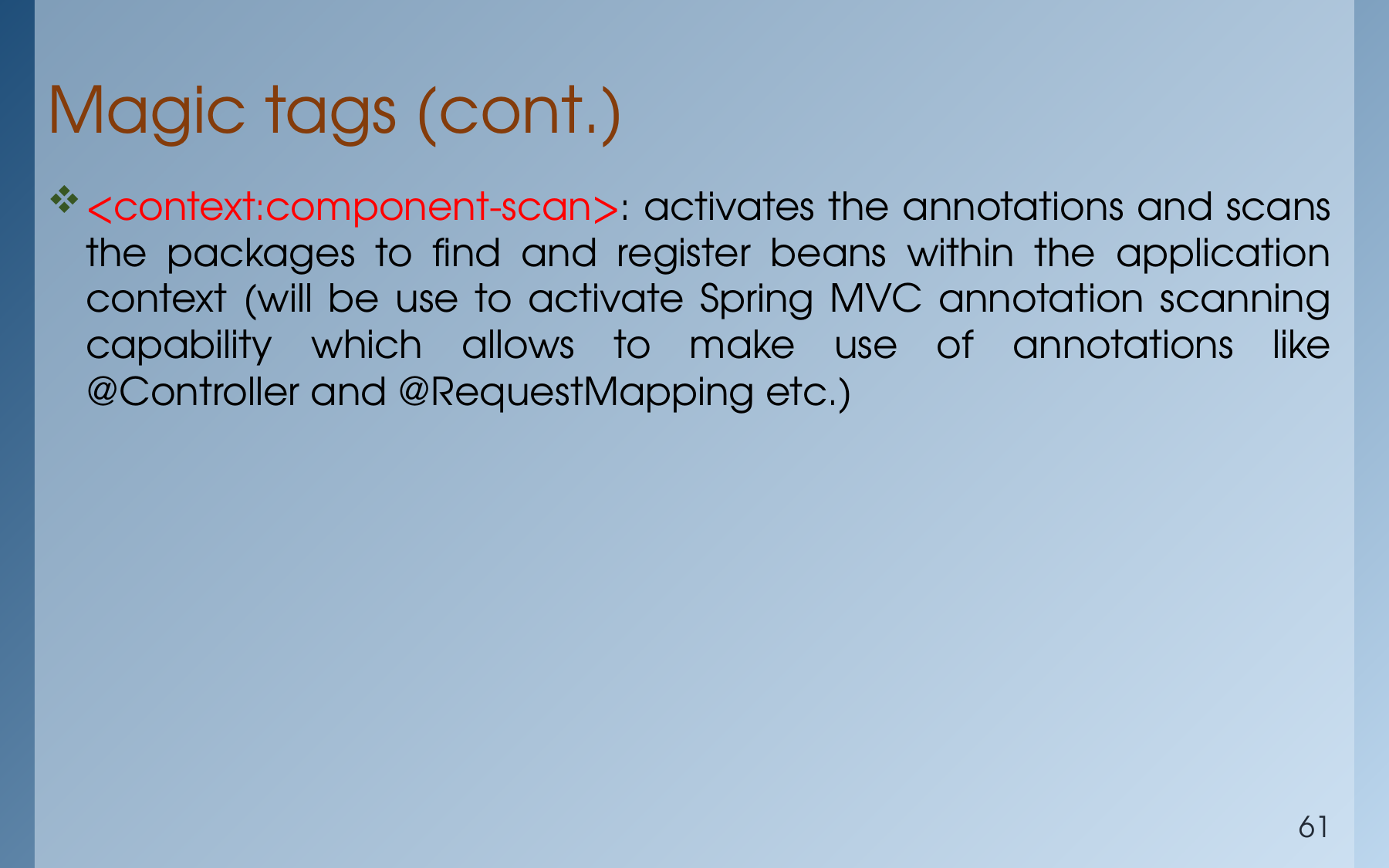

# Magic tags (cont.)
<context:component-scan>: activates the annotations and scans the packages to find and register beans within the application context (will be use to activate Spring MVC annotation scanning capability which allows to make use of annotations like @Controller and @RequestMapping etc.)

61